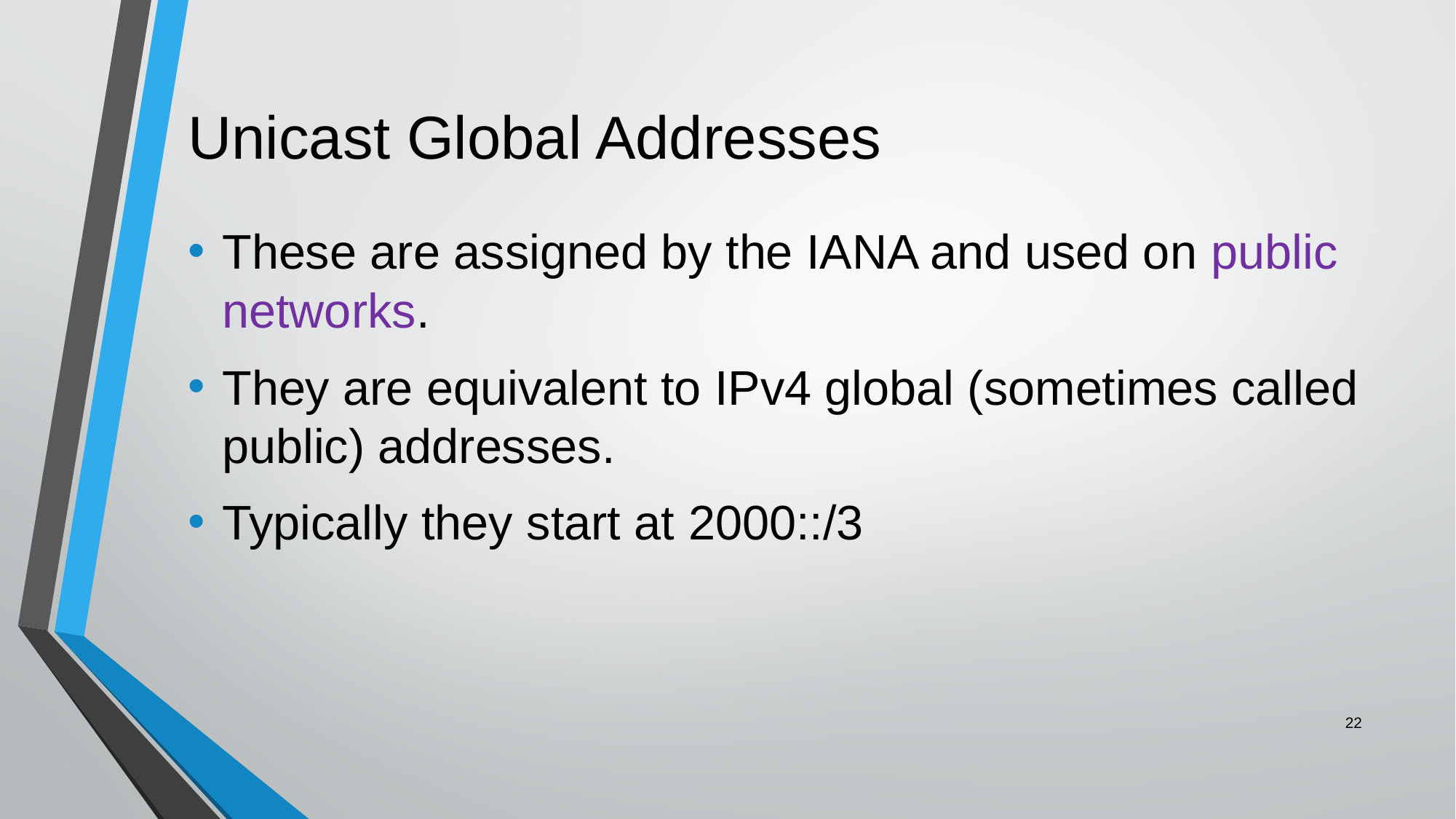

# Unicast Global Addresses
These are assigned by the IANA and used on public networks.
They are equivalent to IPv4 global (sometimes called public) addresses.
Typically they start at 2000::/3

22